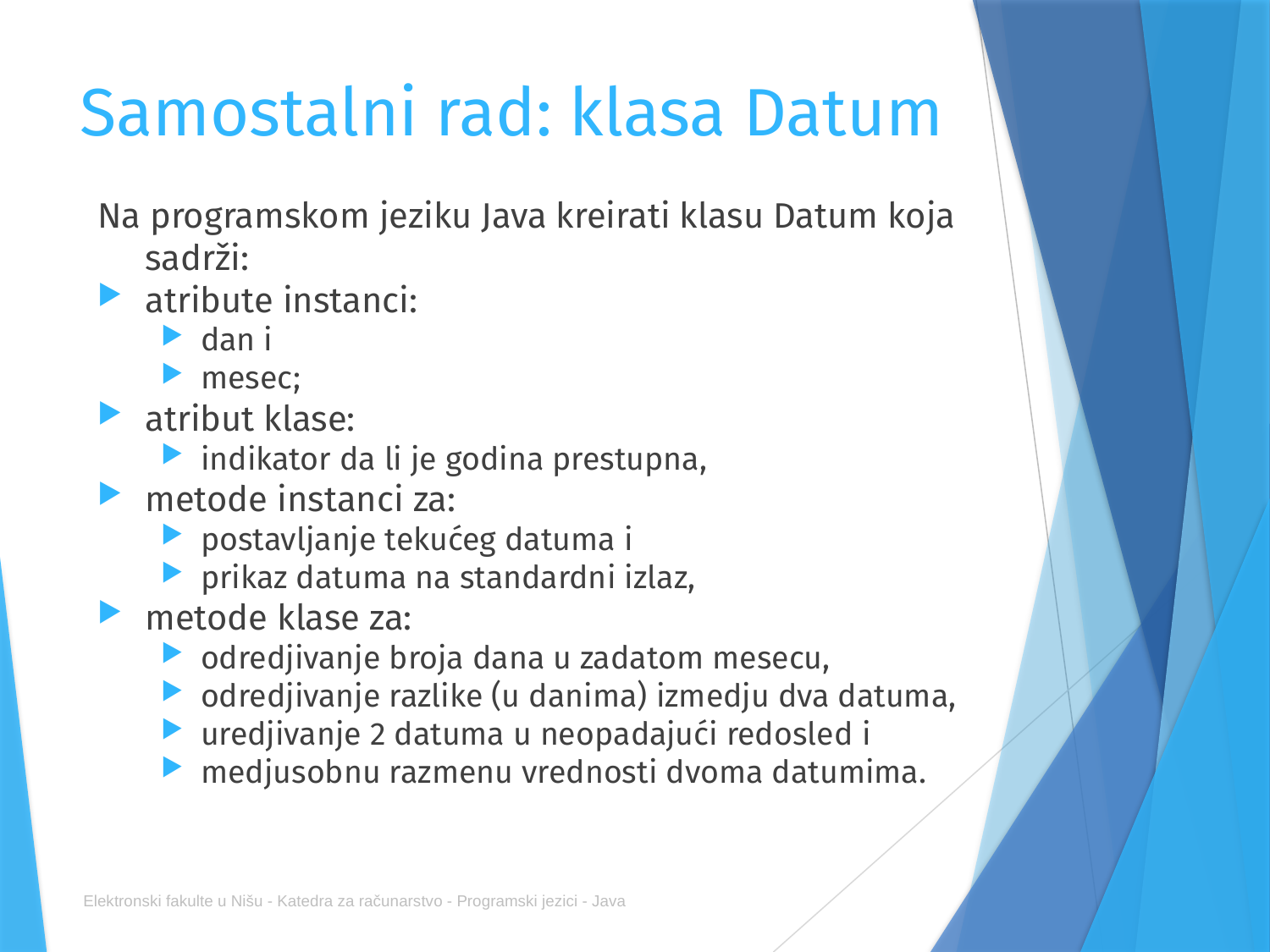

# Samostalni rad: klasa Datum
Na programskom jeziku Java kreirati klasu Datum koja sadrži:
atribute instanci:
dan i
mesec;
atribut klase:
indikator da li je godina prestupna,
metode instanci za:
postavljanje tekućeg datuma i
prikaz datuma na standardni izlaz,
metode klase za:
odredjivanje broja dana u zadatom mesecu,
odredjivanje razlike (u danima) izmedju dva datuma,
uredjivanje 2 datuma u neopadajući redosled i
medjusobnu razmenu vrednosti dvoma datumima.
Elektronski fakulte u Nišu - Katedra za računarstvo - Programski jezici - Java